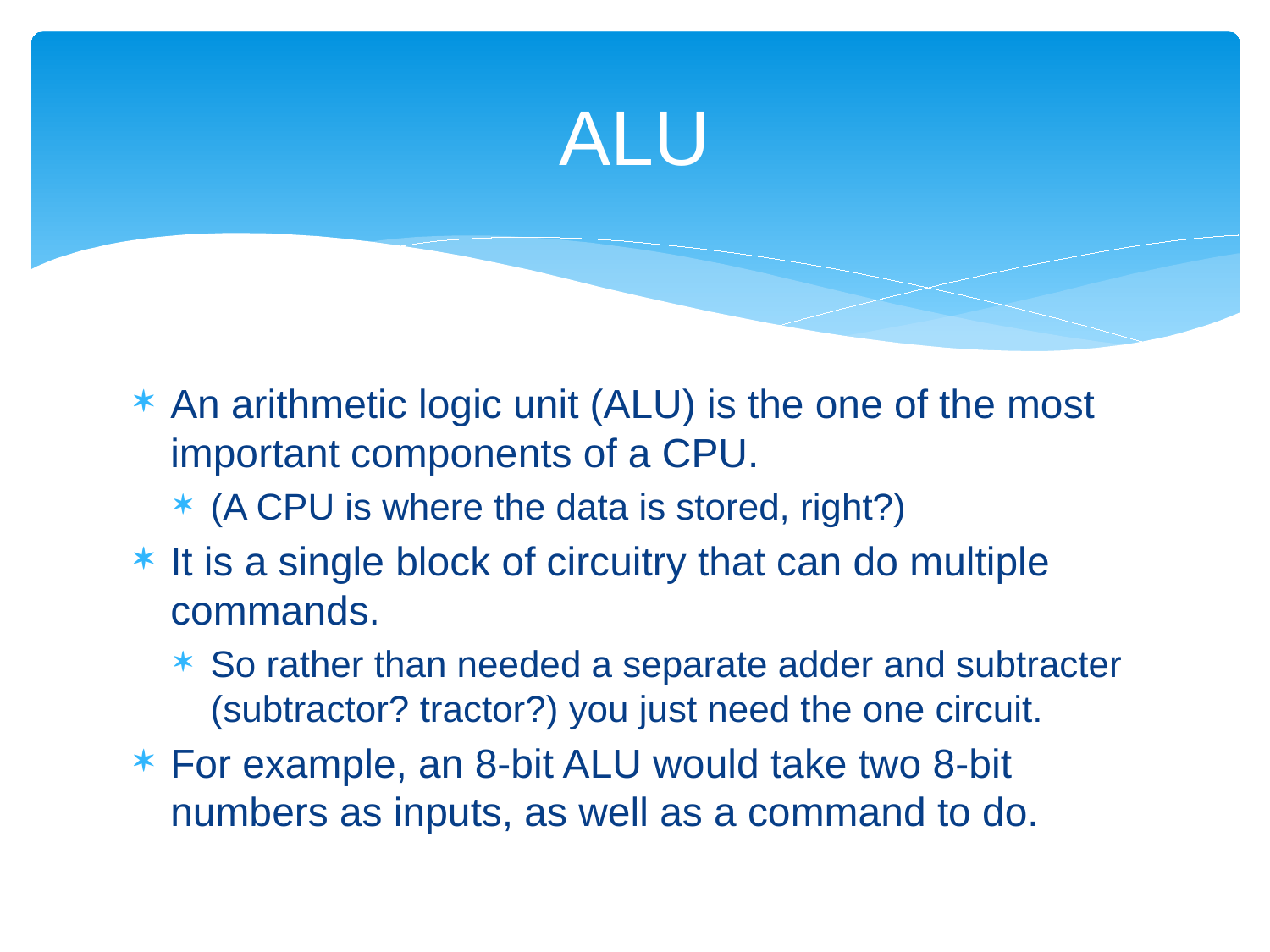

# ALU
An arithmetic logic unit (ALU) is the one of the most important components of a CPU.
(A CPU is where the data is stored, right?)
It is a single block of circuitry that can do multiple commands.
So rather than needed a separate adder and subtracter (subtractor? tractor?) you just need the one circuit.
For example, an 8-bit ALU would take two 8-bit numbers as inputs, as well as a command to do.